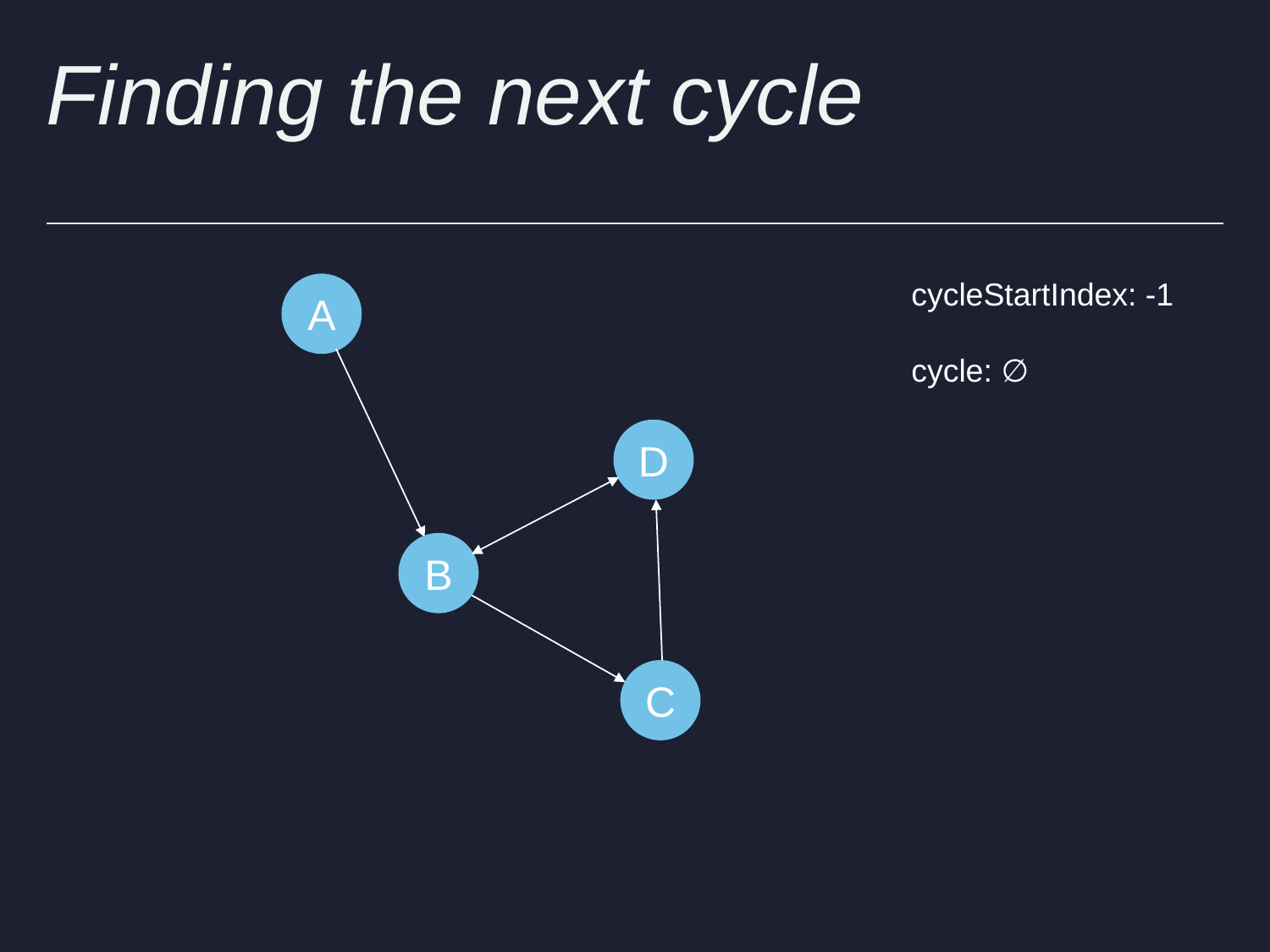

# Finding the next cycle

cycleStartIndex: -1

cycle: ∅
A
D
B
C